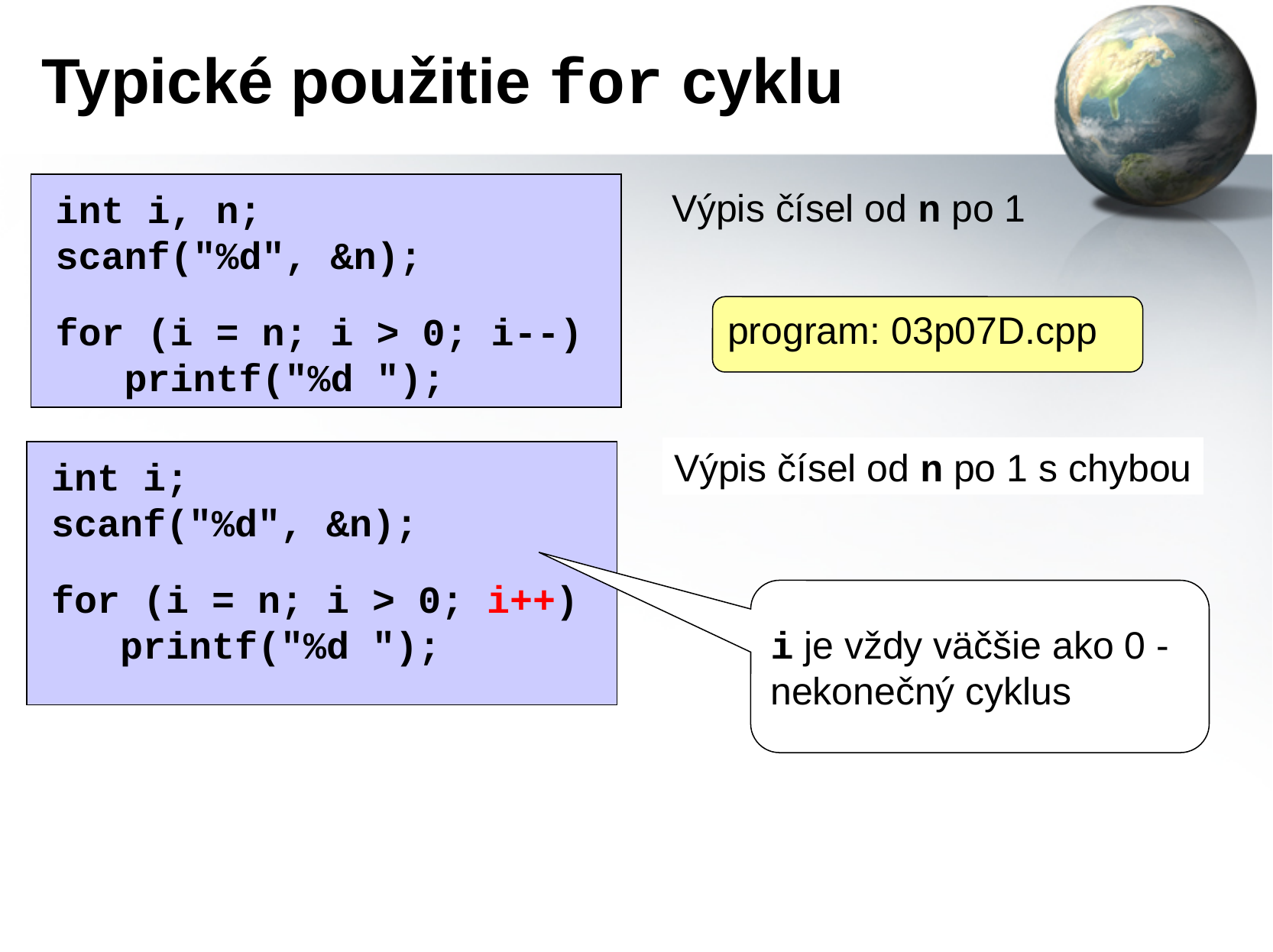

# Typické použitie for cyklu

Výpis čísel od n po 1
int i, n;
scanf("%d", &n);

for (i = n; i > 0; i--)
   printf("%d ");
program: 03p07D.cpp
Výpis čísel od n po 1 s chybou

int i;
scanf("%d", &n);

for (i = n; i > 0; i++)
   printf("%d ");
i je vždy väčšie ako 0 -
nekonečný cyklus